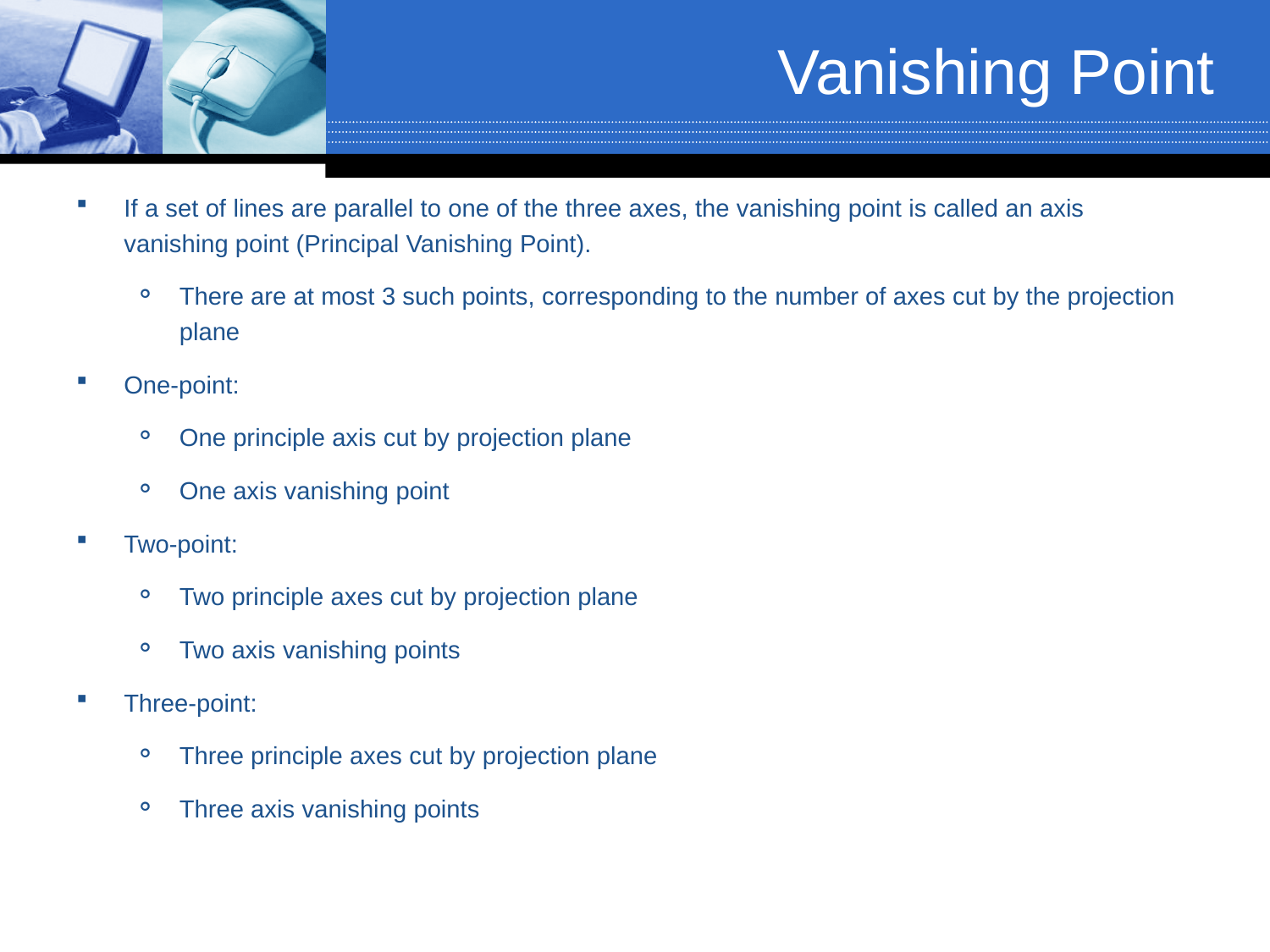

# Vanishing Point
If a set of lines are parallel to one of the three axes, the vanishing point is called an axis vanishing point (Principal Vanishing Point).
There are at most 3 such points, corresponding to the number of axes cut by the projection plane
One-point:
One principle axis cut by projection plane
One axis vanishing point
Two-point:
Two principle axes cut by projection plane
Two axis vanishing points
Three-point:
Three principle axes cut by projection plane
Three axis vanishing points